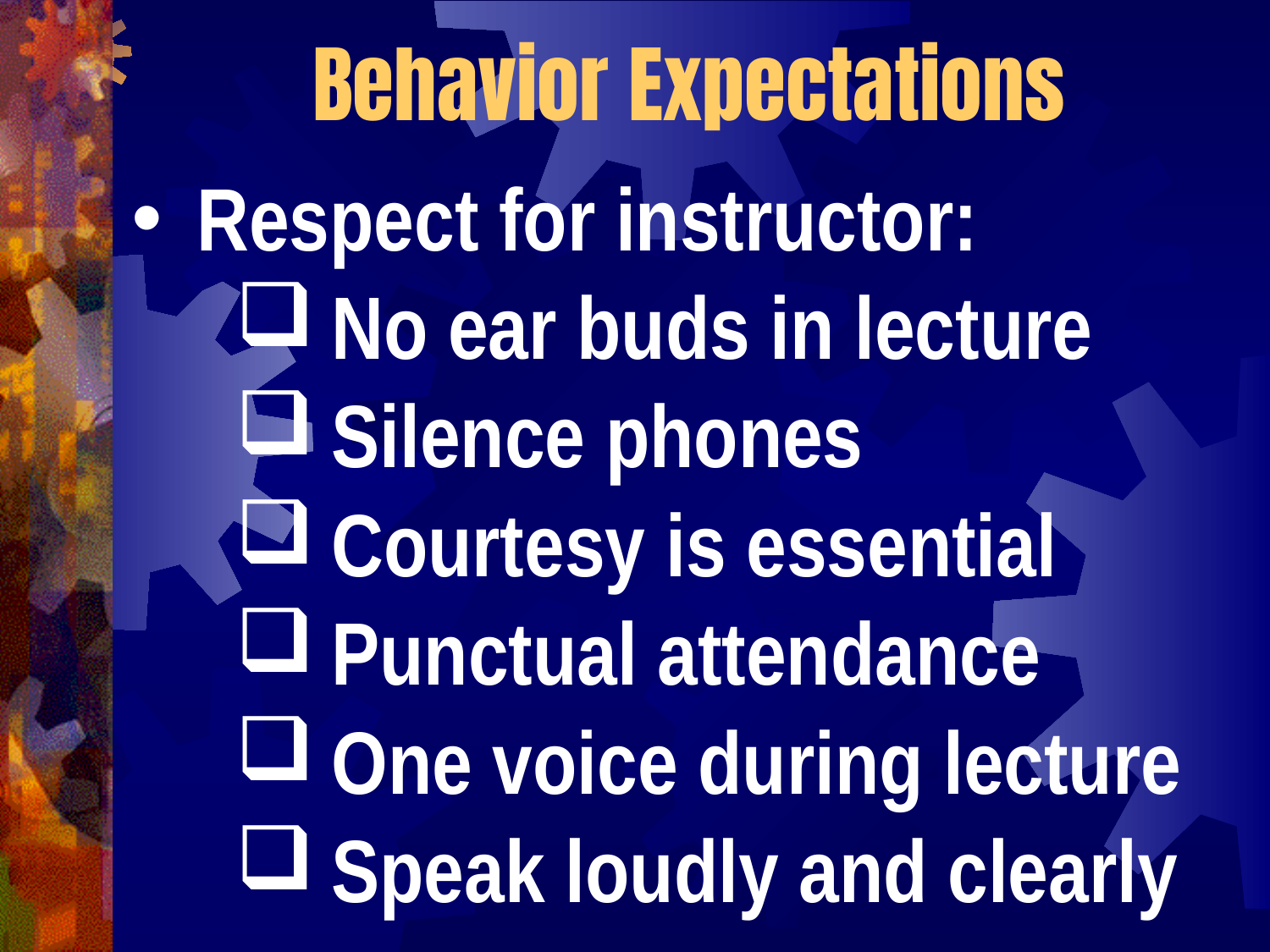

Behavior Expectations
Respect for instructor:
No ear buds in lecture
Silence phones
Courtesy is essential
Punctual attendance
One voice during lecture
Speak loudly and clearly